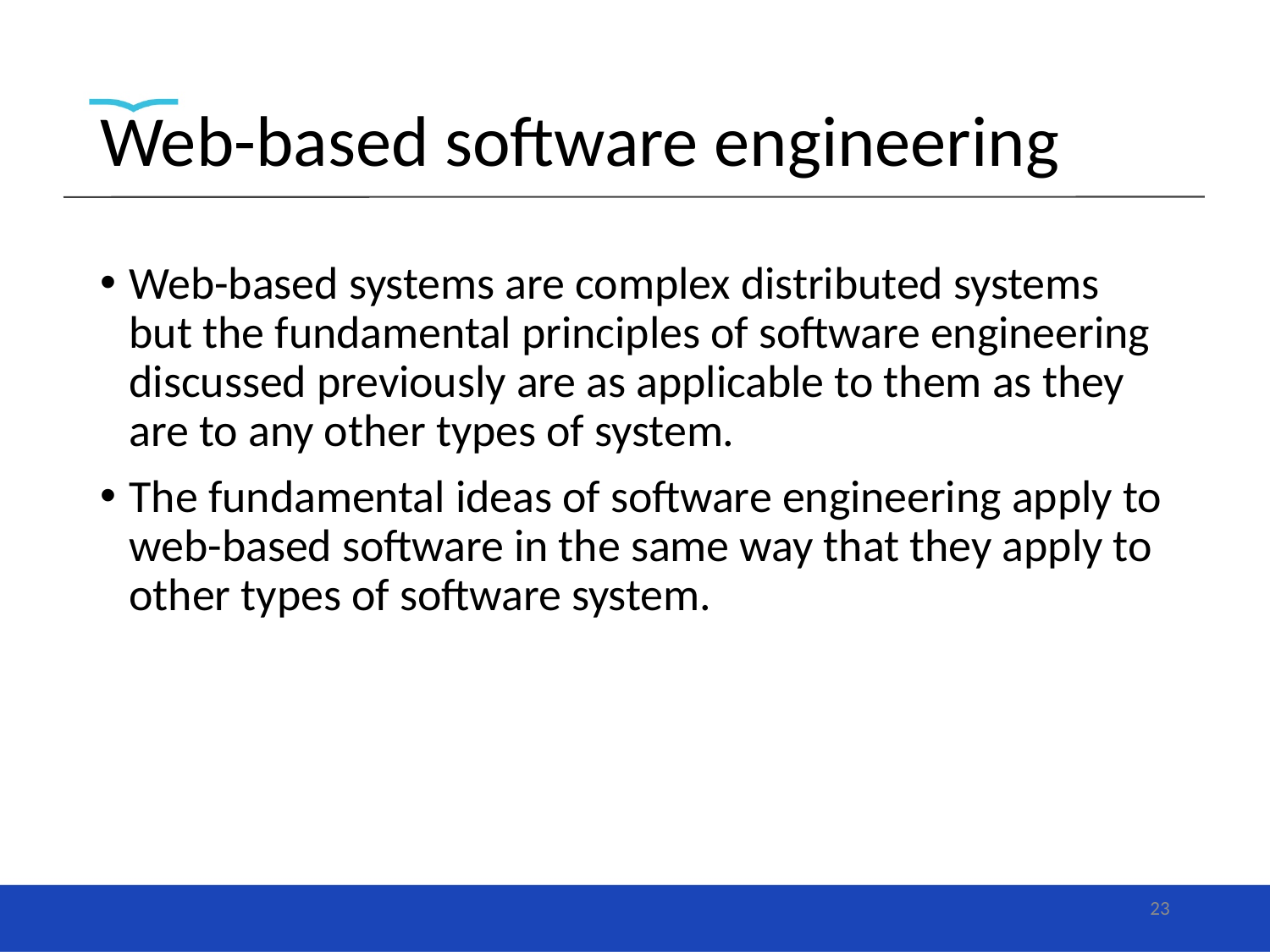

# Web-based software engineering
Web-based systems are complex distributed systems but the fundamental principles of software engineering discussed previously are as applicable to them as they are to any other types of system.
The fundamental ideas of software engineering apply to web-based software in the same way that they apply to other types of software system.
23